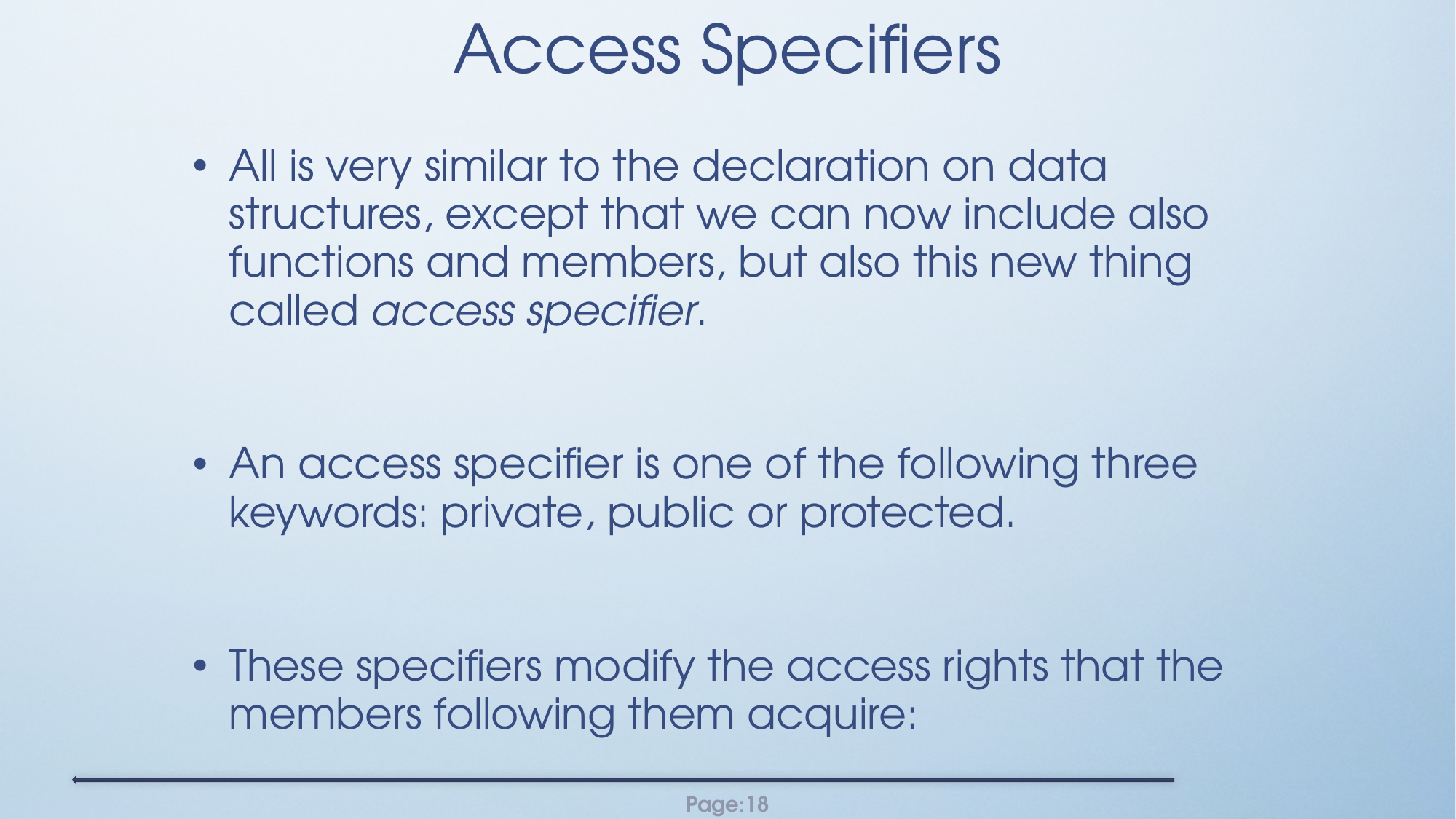

# Access Specifiers
All is very similar to the declaration on data structures, except that we can now include also functions and members, but also this new thing called access specifier.

An access specifier is one of the following three keywords: private, public or protected.

These specifiers modify the access rights that the members following them acquire: